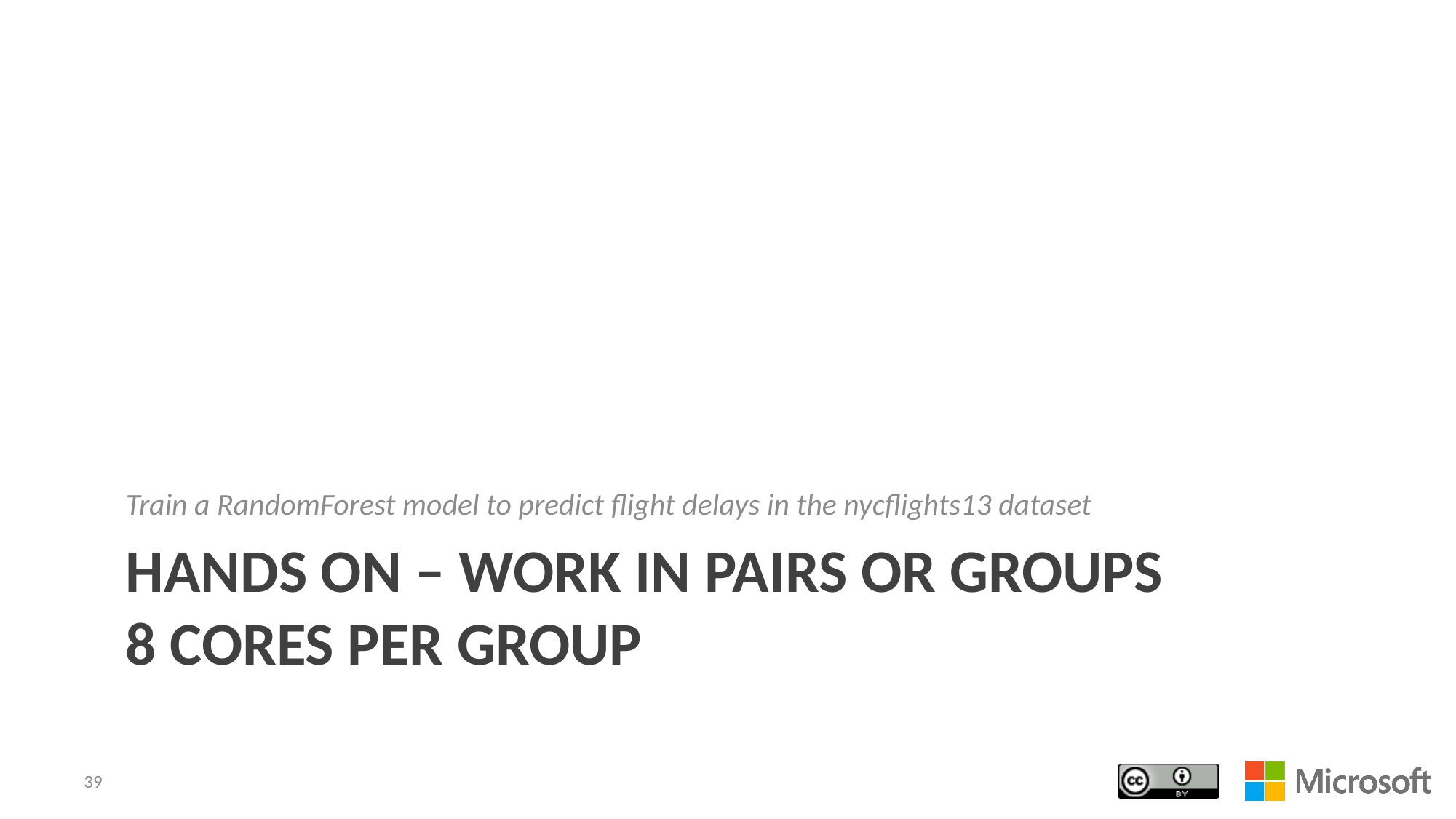

Train a RandomForest model to predict flight delays in the nycflights13 dataset
# HANDS ON – Work in Pairs or groups 8 cores per group
39